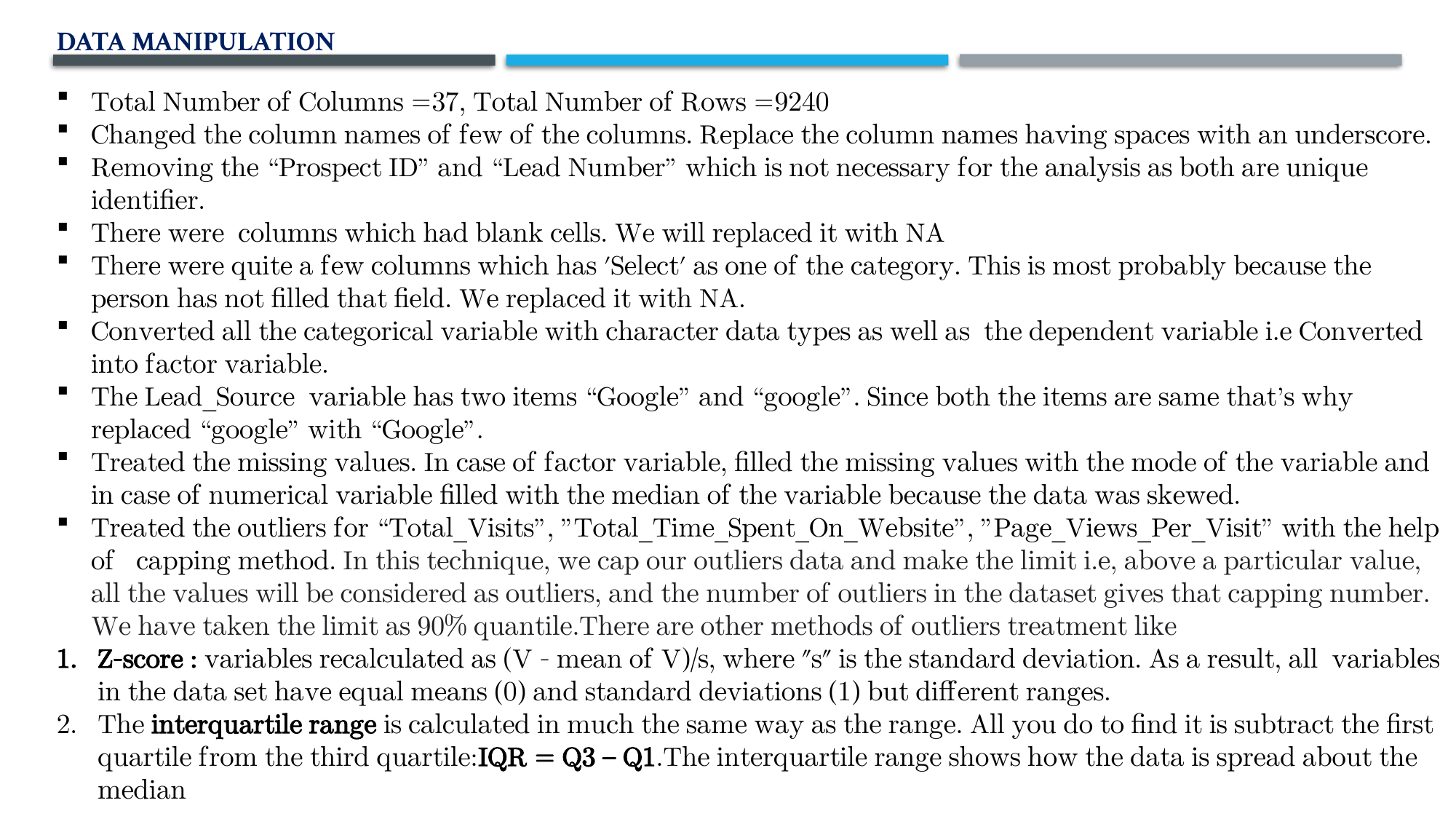

DATA MANIPULATION
Total Number of Columns =37, Total Number of Rows =9240
Changed the column names of few of the columns. Replace the column names having spaces with an underscore.
Removing the “Prospect ID” and “Lead Number” which is not necessary for the analysis as both are unique identifier.
There were  columns which had blank cells. We will replaced it with NA
There were quite a few columns which has 'Select' as one of the category. This is most probably because the person has not filled that field. We replaced it with NA.
Converted all the categorical variable with character data types as well as  the dependent variable i.e Converted into factor variable.
The Lead_Source  variable has two items “Google” and “google”. Since both the items are same that’s why replaced “google” with “Google”.
Treated the missing values. In case of factor variable, filled the missing values with the mode of the variable and in case of numerical variable filled with the median of the variable because the data was skewed.
Treated the outliers for “Total_Visits”, ”Total_Time_Spent_On_Website”, ”Page_Views_Per_Visit” with the help of   capping method. In this technique, we cap our outliers data and make the limit i.e, above a particular value, all the values will be considered as outliers, and the number of outliers in the dataset gives that capping number. We have taken the limit as 90% quantile.There are other methods of outliers treatment like
Z-score : variables recalculated as (V - mean of V)/s, where "s" is the standard deviation. As a result, all  variables   in the data set have equal means (0) and standard deviations (1) but different ranges.
The interquartile range is calculated in much the same way as the range. All you do to find it is subtract the first quartile from the third quartile:IQR = Q3 – Q1.The interquartile range shows how the data is spread about the median